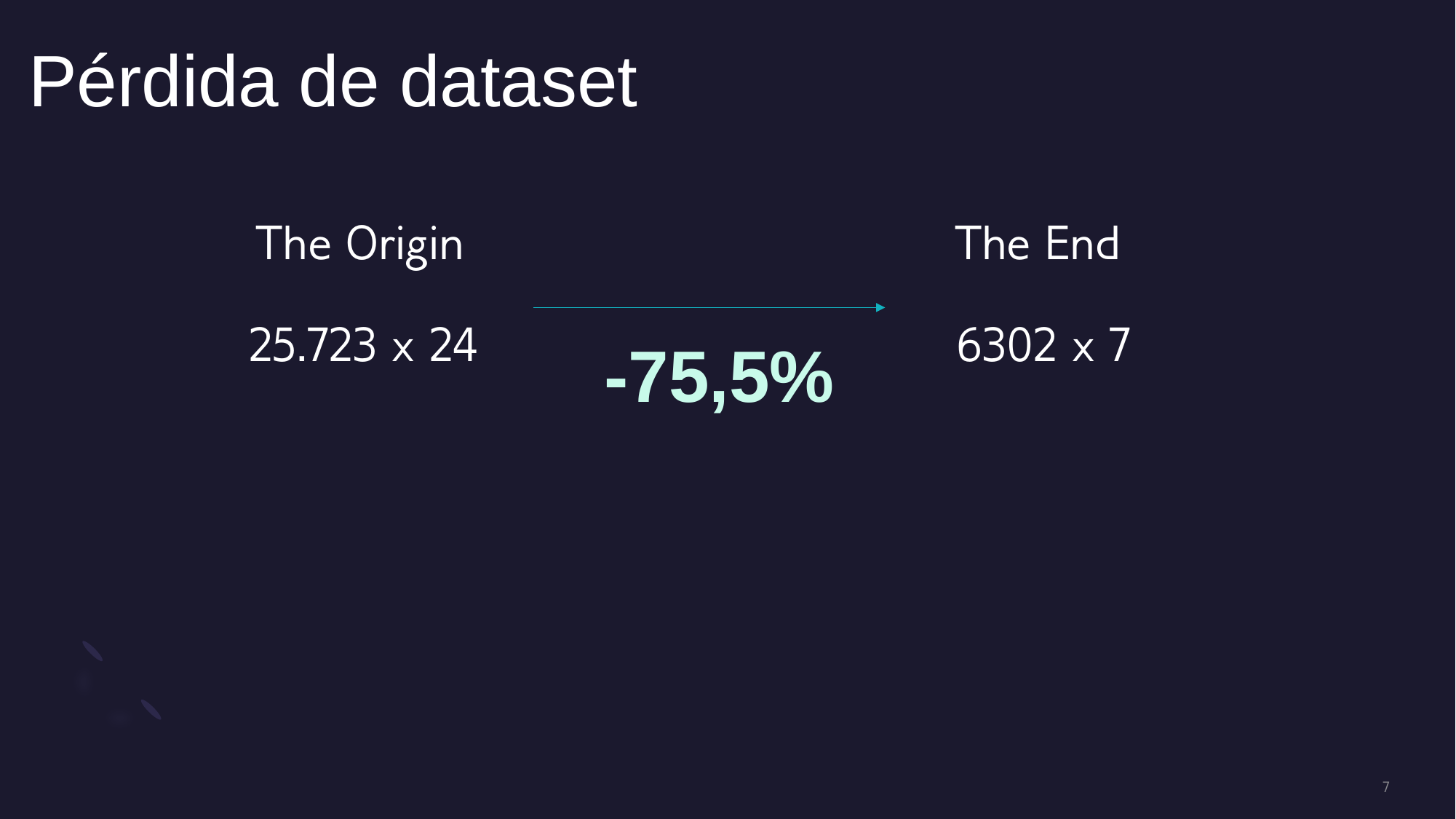

Pérdida de dataset
The End
The Origin
25.723 x 24
6302 x 7
# -75,5%
7